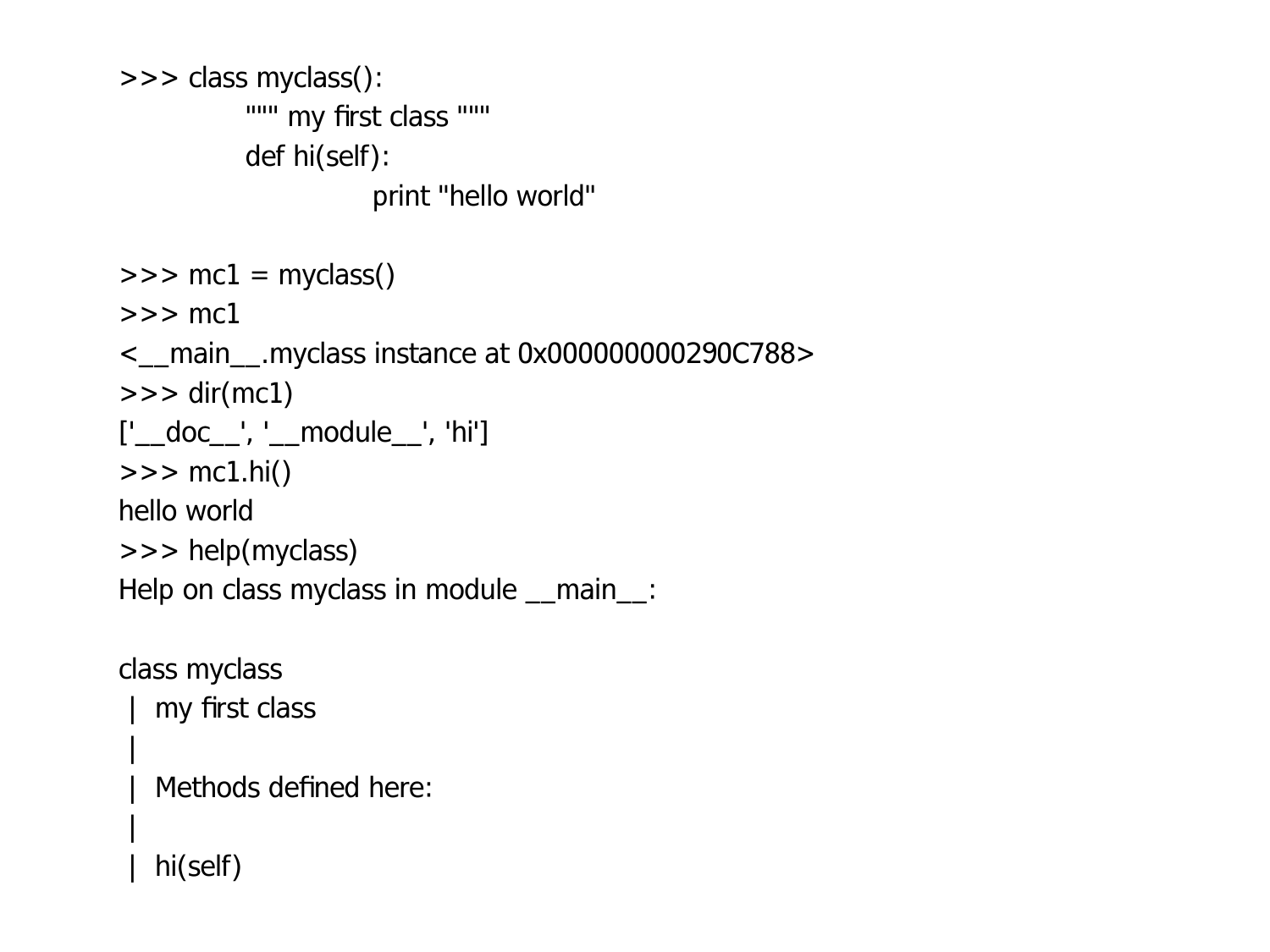

>>> class myclass():
	""" my first class """
	def hi(self):
		print "hello world"

>>> mc1 = myclass()
>>> mc1
<__main__.myclass instance at 0x000000000290C788>
>>> dir(mc1)
['__doc__', '__module__', 'hi']
>>> mc1.hi()
hello world
>>> help(myclass)
Help on class myclass in module __main__:

class myclass
 |  my first class
 |
 |  Methods defined here:
 |
 |  hi(self)